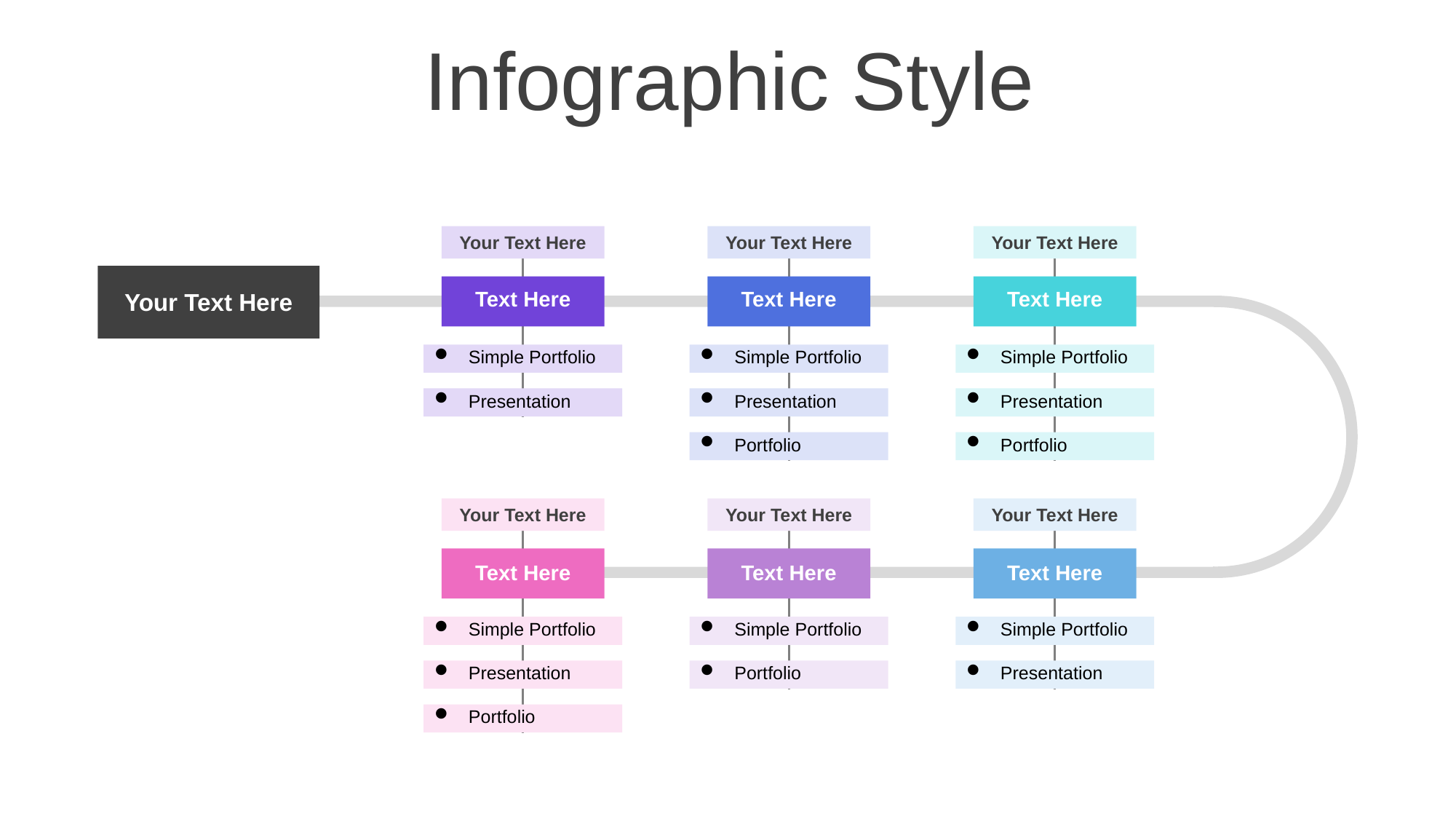

Infographic Style
Your Text Here

Text Here
Simple Portfolio
Presentation
Your Text Here

Text Here
Simple Portfolio
Presentation
Portfolio
Your Text Here

Text Here
Simple Portfolio
Presentation
Portfolio
Your Text Here

Text Here
Simple Portfolio
Presentation
Portfolio
Your Text Here

Text Here
Simple Portfolio
Portfolio
Your Text Here

Text Here
Simple Portfolio
Presentation

Your Text Here